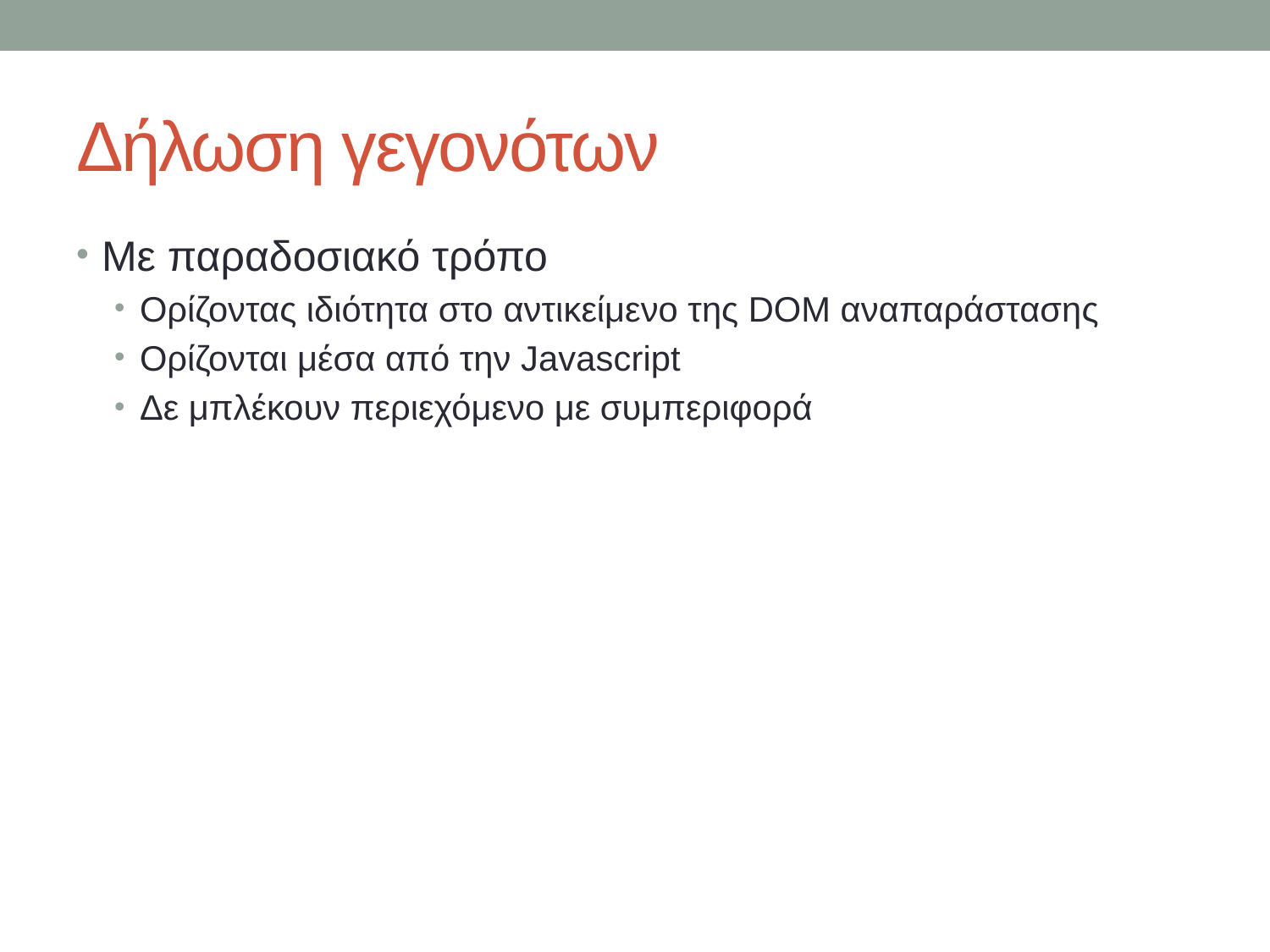

# Δήλωση γεγονότων
Με παραδοσιακό τρόπο
Ορίζοντας ιδιότητα στο αντικείμενο της DOM αναπαράστασης
Ορίζονται μέσα από την Javascript
Δε μπλέκουν περιεχόμενο με συμπεριφορά